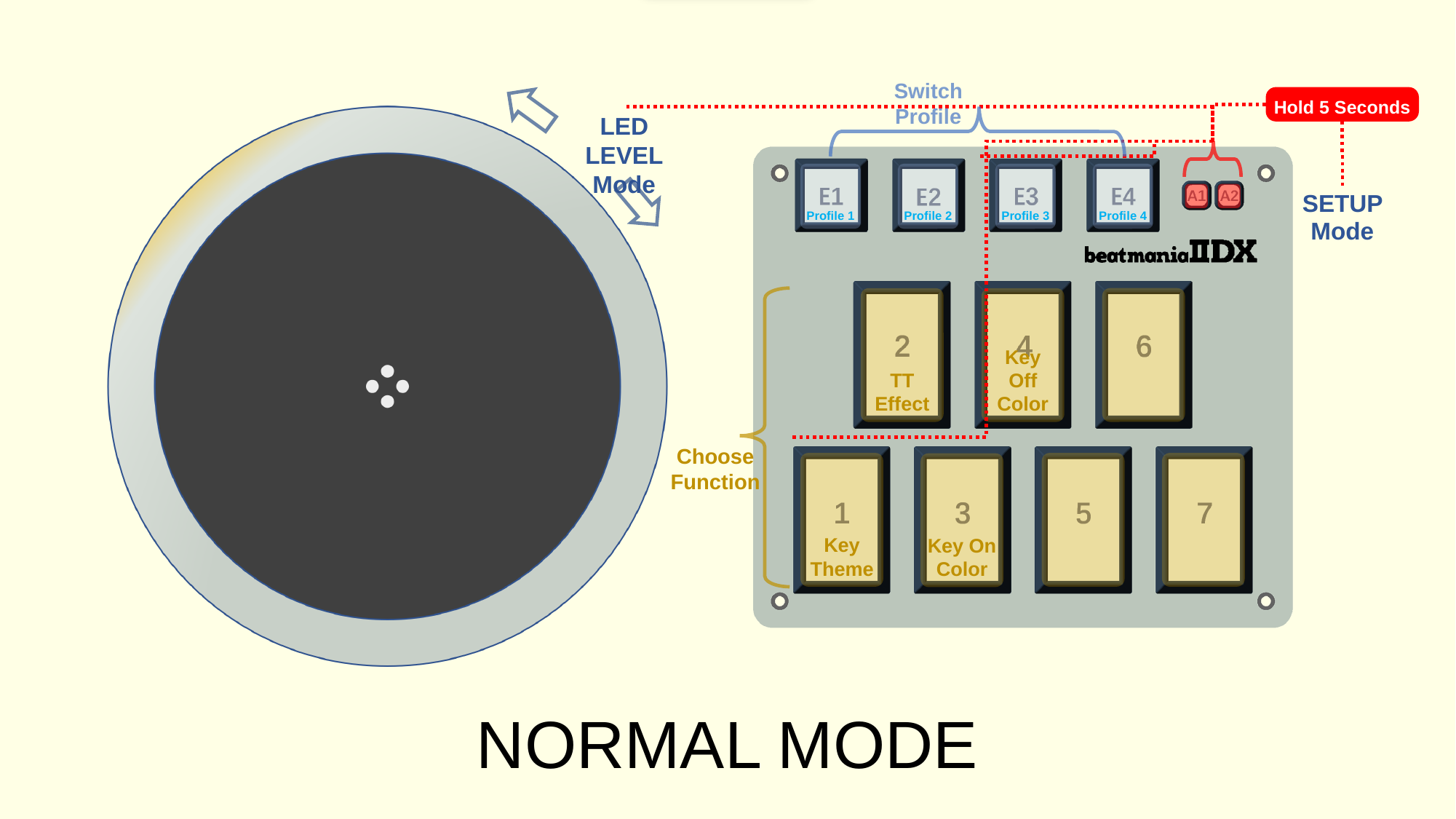

Switch Profile
Hold 5 Seconds

LED LEVEL Mode

Profile 1
Profile 2
Profile 3
Profile 4

SETUP Mode

TT
Effect
Key Off
Color
Choose Function
Key
Theme

Key On
Color
# NORMAL MODE